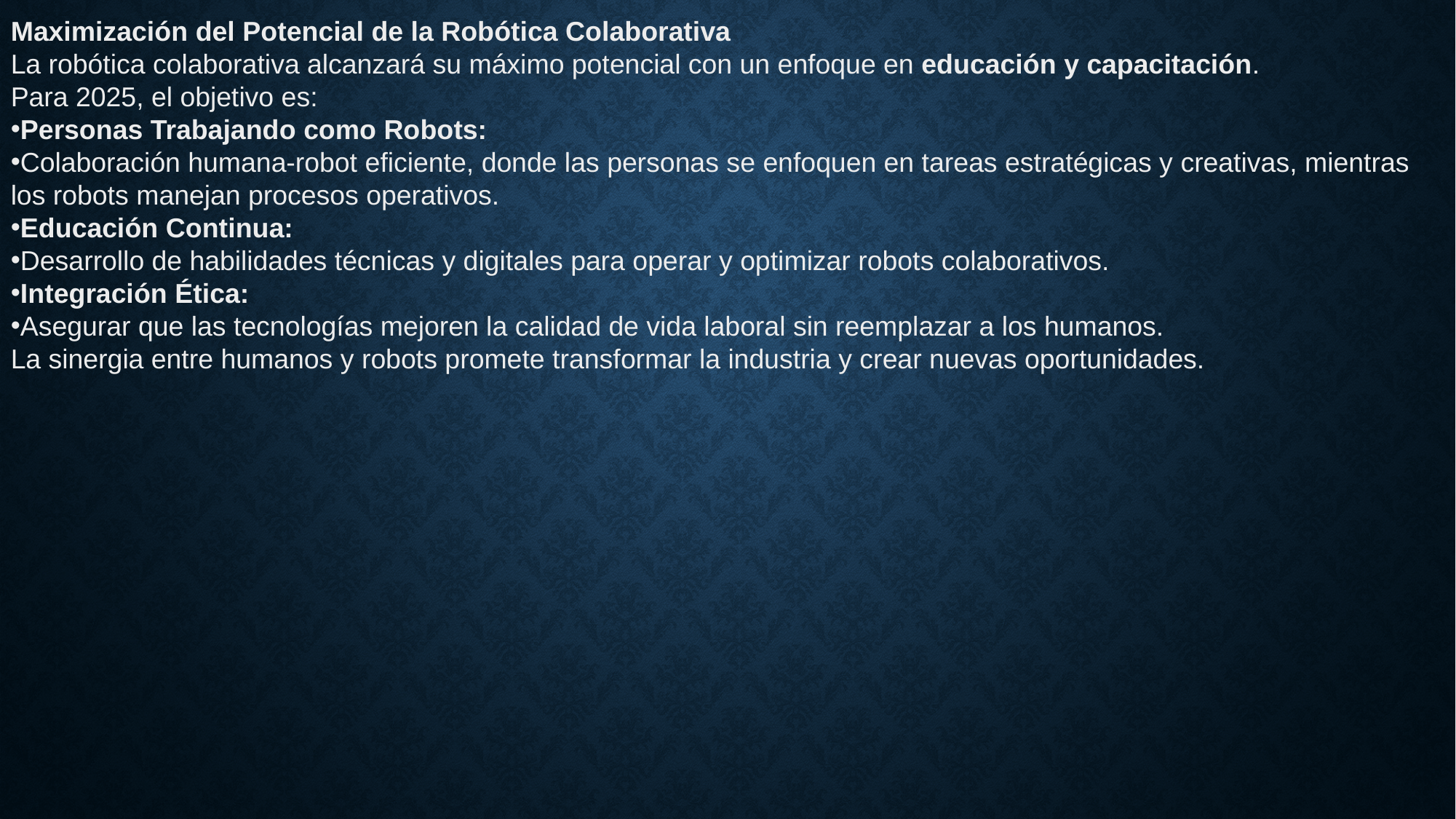

Maximización del Potencial de la Robótica Colaborativa
La robótica colaborativa alcanzará su máximo potencial con un enfoque en educación y capacitación.
Para 2025, el objetivo es:
Personas Trabajando como Robots:
Colaboración humana-robot eficiente, donde las personas se enfoquen en tareas estratégicas y creativas, mientras los robots manejan procesos operativos.
Educación Continua:
Desarrollo de habilidades técnicas y digitales para operar y optimizar robots colaborativos.
Integración Ética:
Asegurar que las tecnologías mejoren la calidad de vida laboral sin reemplazar a los humanos.
La sinergia entre humanos y robots promete transformar la industria y crear nuevas oportunidades.